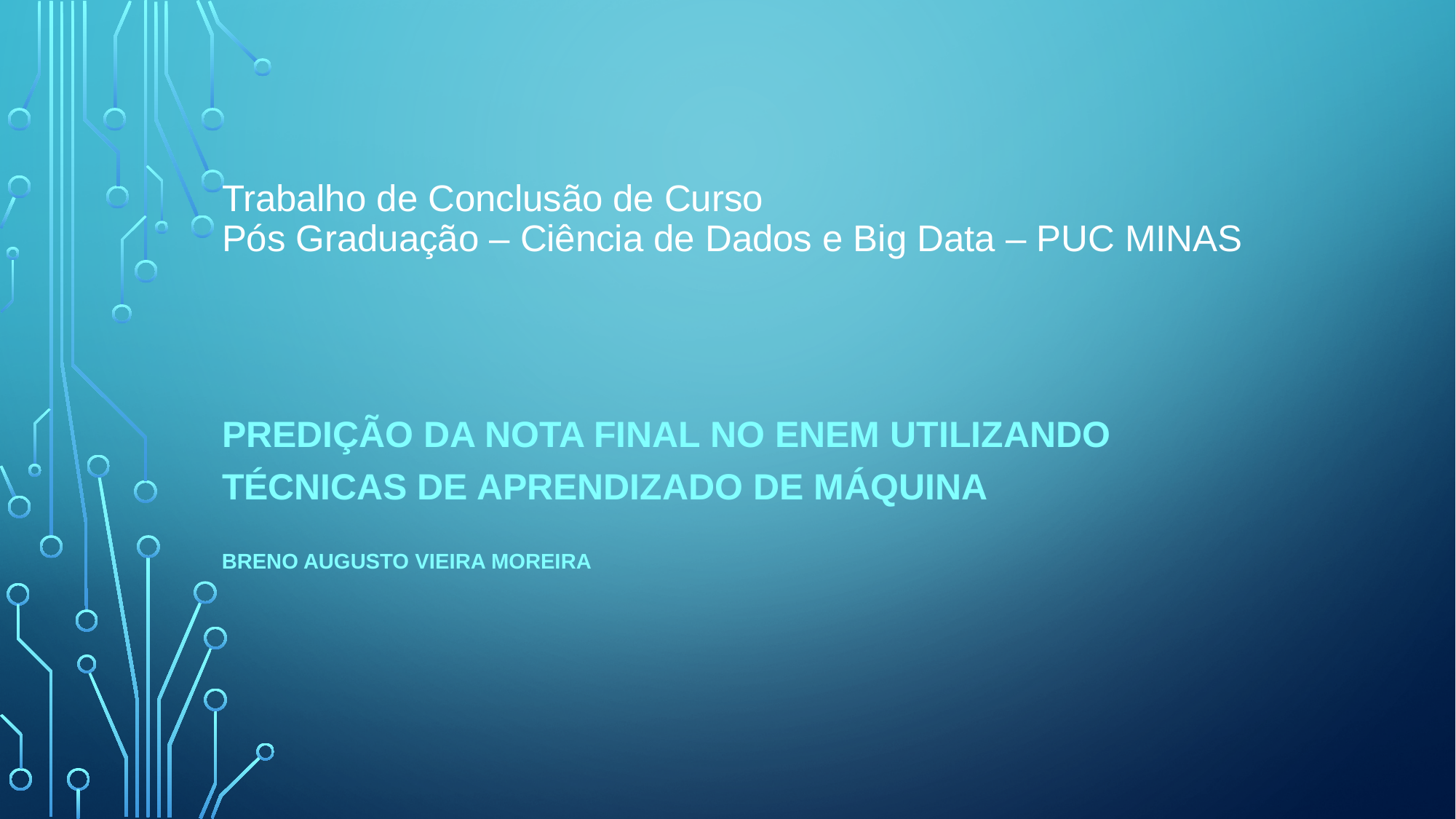

# Trabalho de Conclusão de Curso Pós Graduação – Ciência de Dados e Big Data – PUC MINAS

PREDIÇÃO DA NOTA FINAL NO ENEM UTILIZANDO TÉCNICAS DE APRENDIZADO DE MÁQUINA
Breno Augusto Vieira Moreira